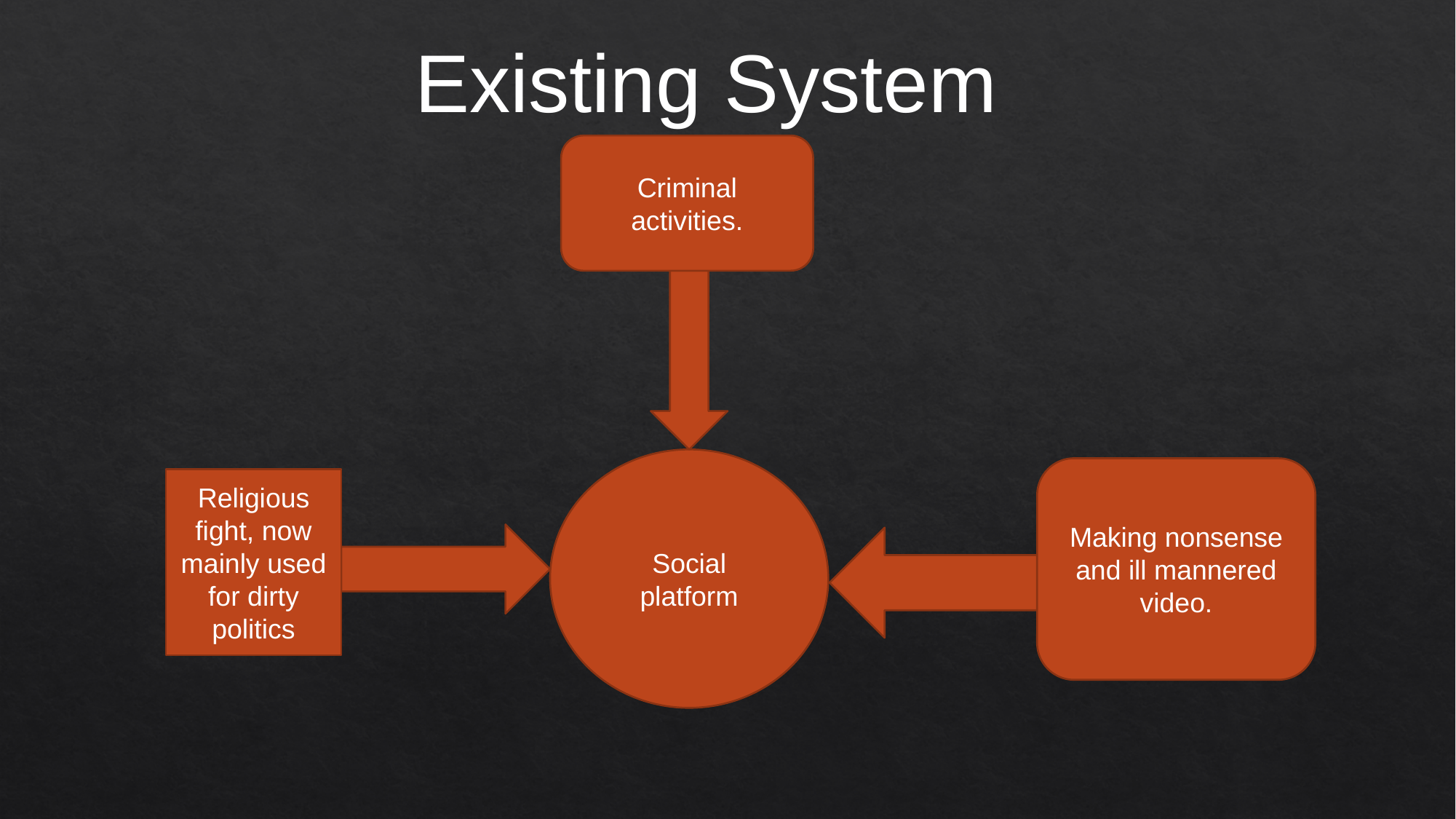

Existing System
Criminal activities.

Social platform
Making nonsense and ill mannered video.
Religious fight, now mainly used for dirty politics